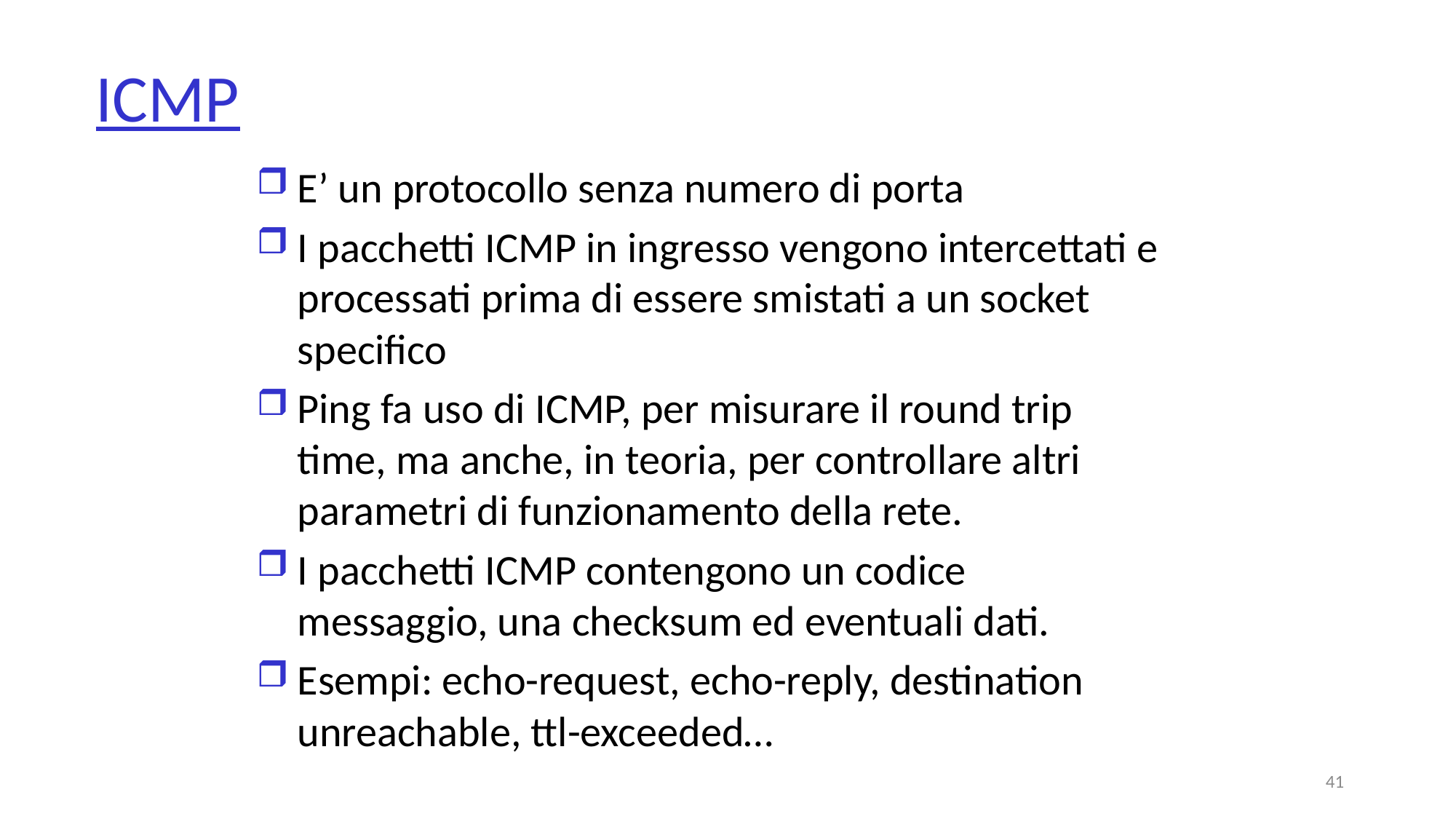

# ICMP
E’ un protocollo senza numero di porta
I pacchetti ICMP in ingresso vengono intercettati e processati prima di essere smistati a un socket specifico
Ping fa uso di ICMP, per misurare il round trip time, ma anche, in teoria, per controllare altri parametri di funzionamento della rete.
I pacchetti ICMP contengono un codice messaggio, una checksum ed eventuali dati.
Esempi: echo-request, echo-reply, destination unreachable, ttl-exceeded…

41